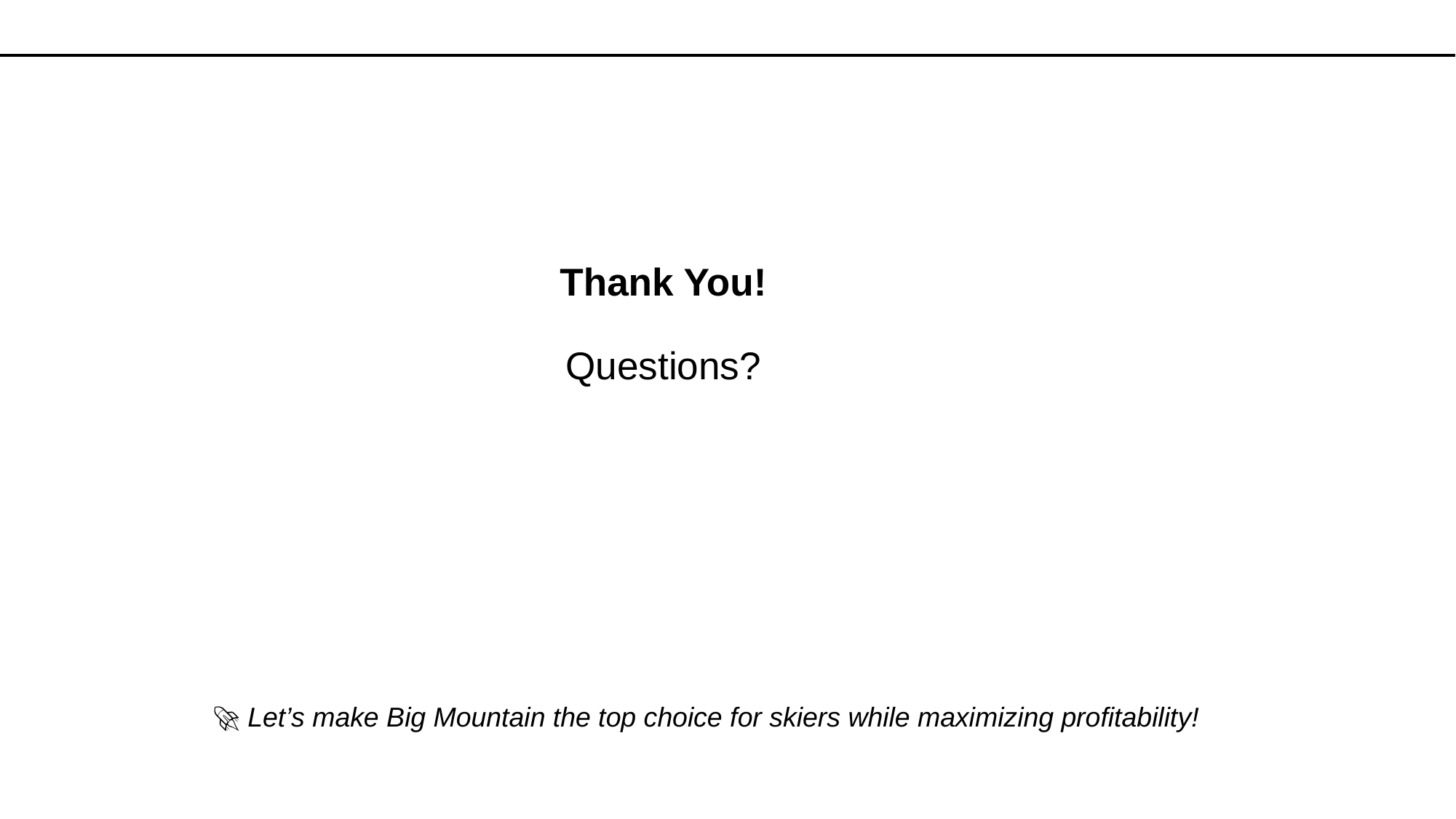

# Thank You! Questions?

🚀 Let’s make Big Mountain the top choice for skiers while maximizing profitability!